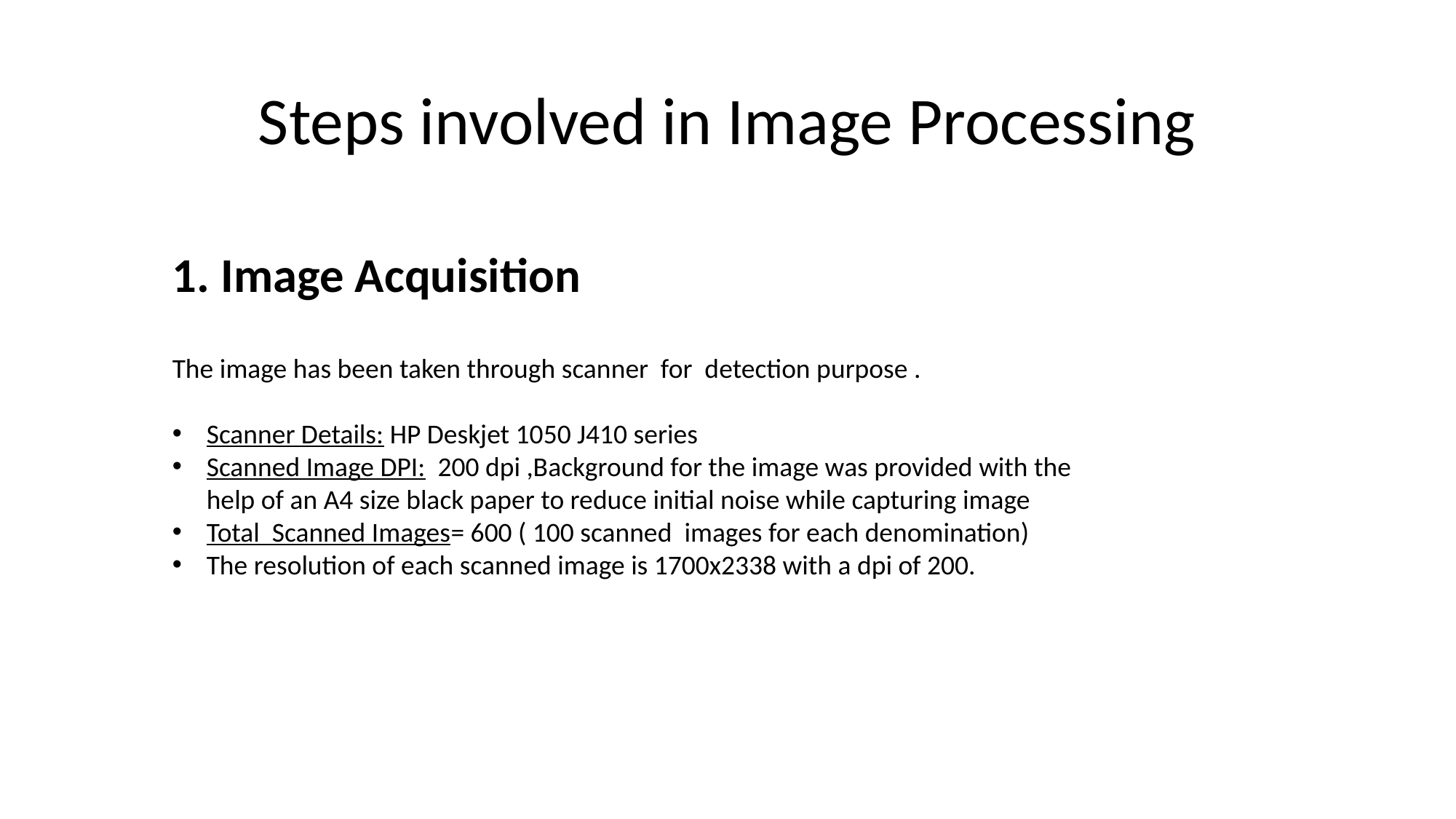

# Steps involved in Image Processing
1. Image Acquisition
The image has been taken through scanner  for  detection purpose .

Scanner Details: HP Deskjet 1050 J410 series
Scanned Image DPI:  200 dpi ,Background for the image was provided with the help of an A4 size black paper to reduce initial noise while capturing image
Total  Scanned Images= 600 ( 100 scanned  images for each denomination)
The resolution of each scanned image is 1700x2338 with a dpi of 200.